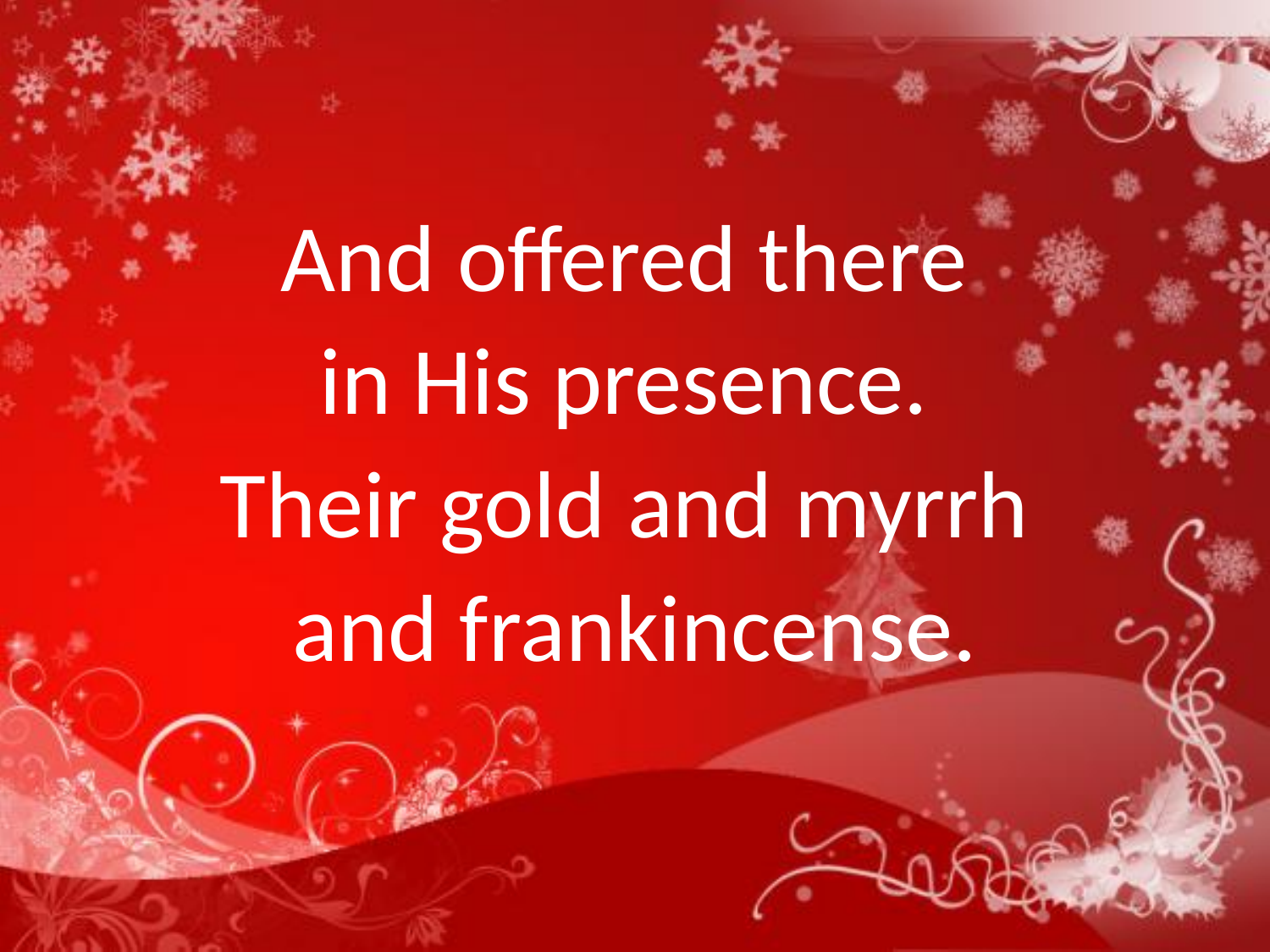

And offered there
in His presence.
Their gold and myrrh
and frankincense.